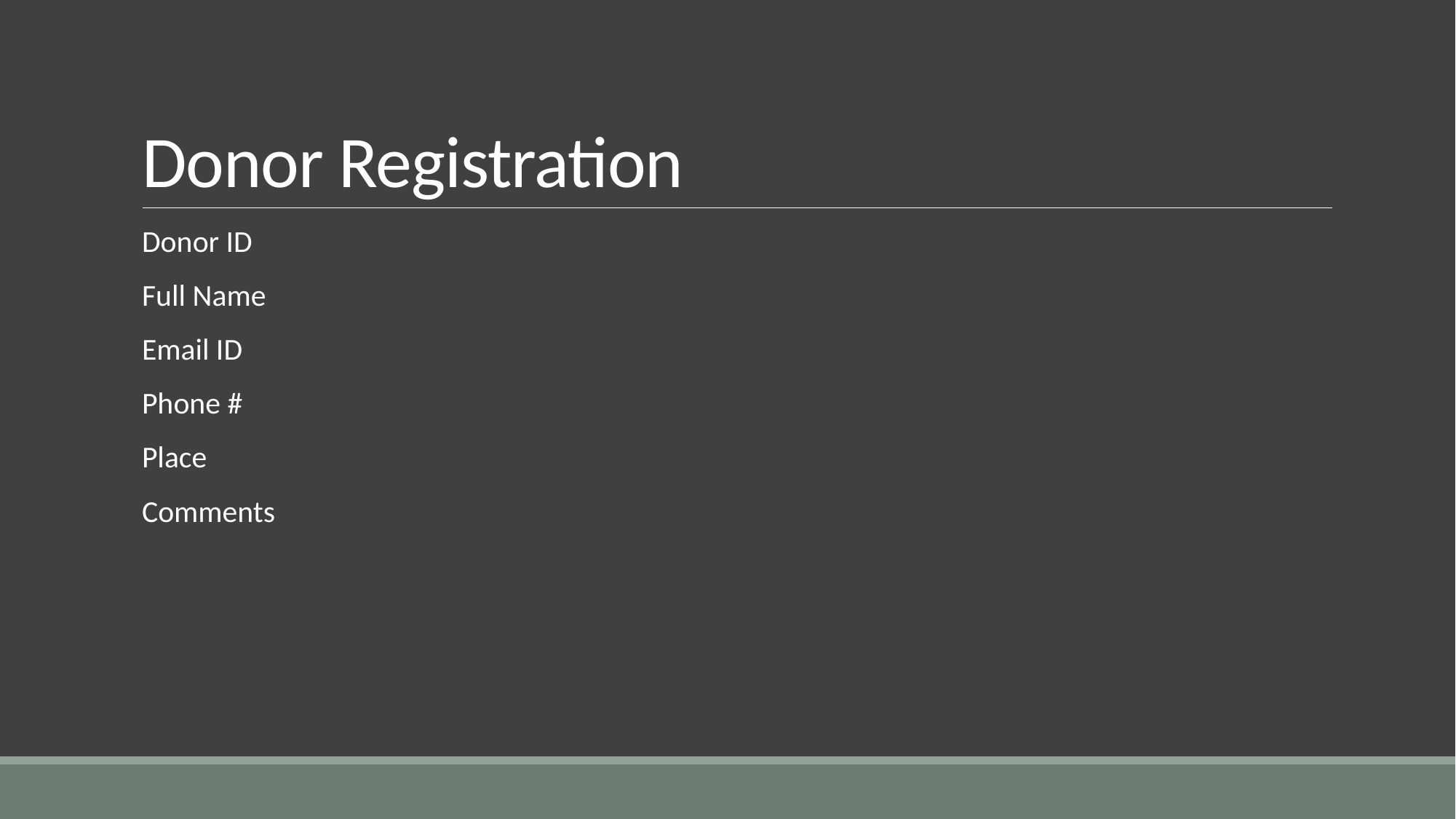

# Donor Registration
Donor ID
Full Name
Email ID
Phone #
Place
Comments